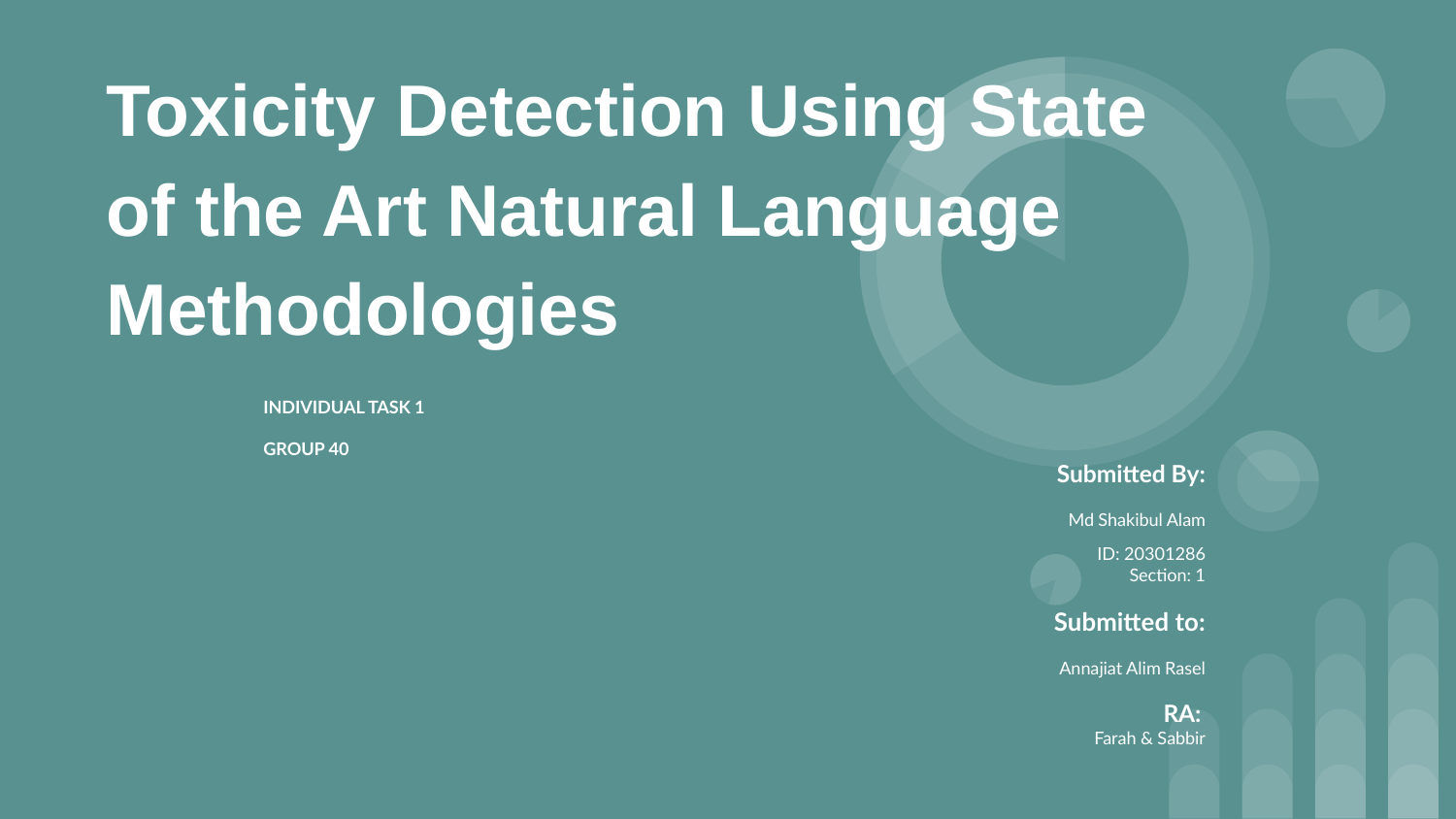

# Toxicity Detection Using State of the Art Natural Language Methodologies

INDIVIDUAL TASK 1

GROUP 40
Submitted By:
Md Shakibul Alam
ID: 20301286
Section: 1
Submitted to:
Annajiat Alim Rasel
RA:
Farah & Sabbir